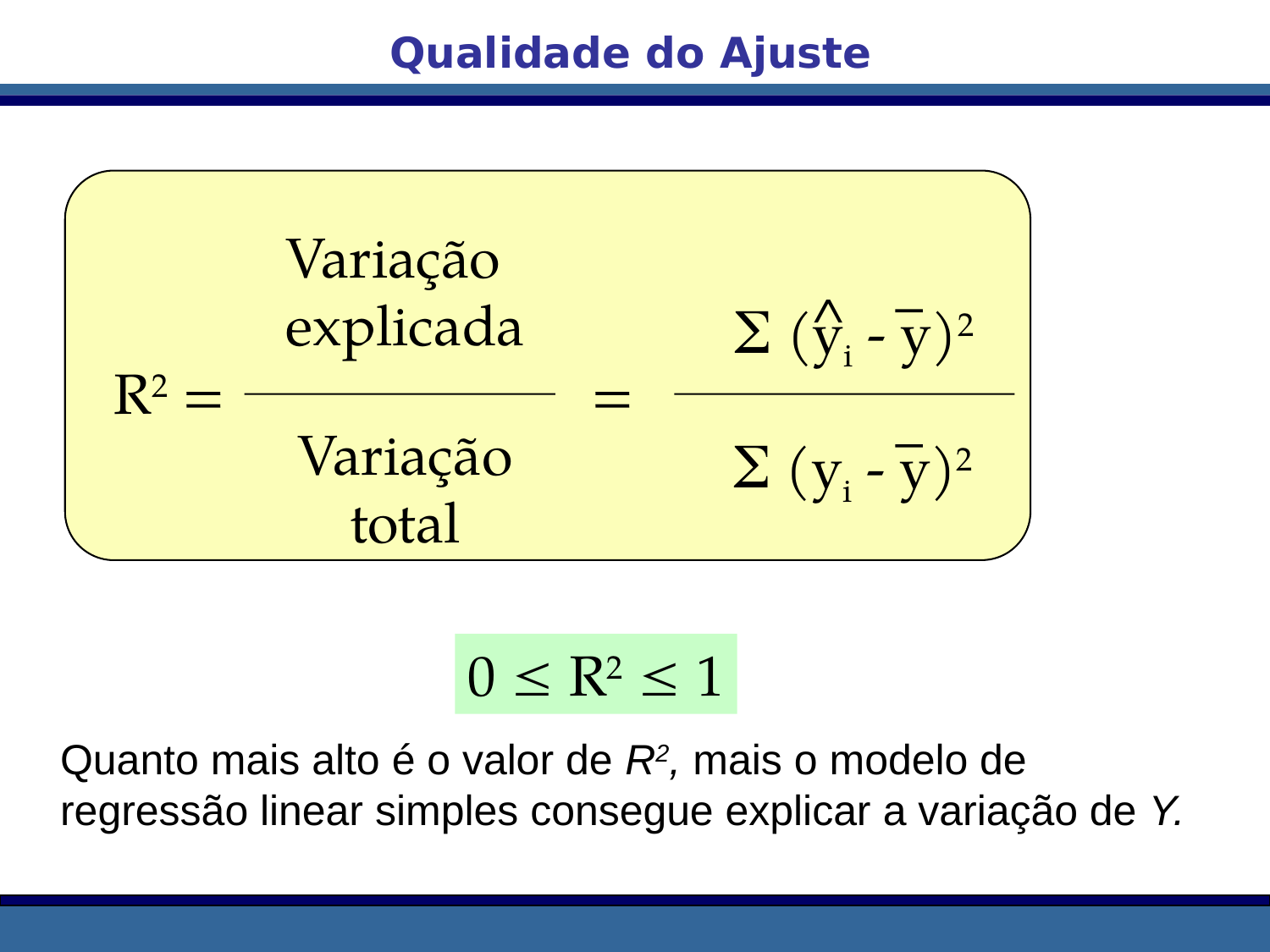

Qualidade do Ajuste

Variação
explicada
^
Σ (yi - y)2

R2 =
=

Variação
total
Σ (yi - y)2

0 ≤ R2 ≤ 1
Quanto mais alto é o valor de R2, mais o modelo de regressão linear simples consegue explicar a variação de Y.